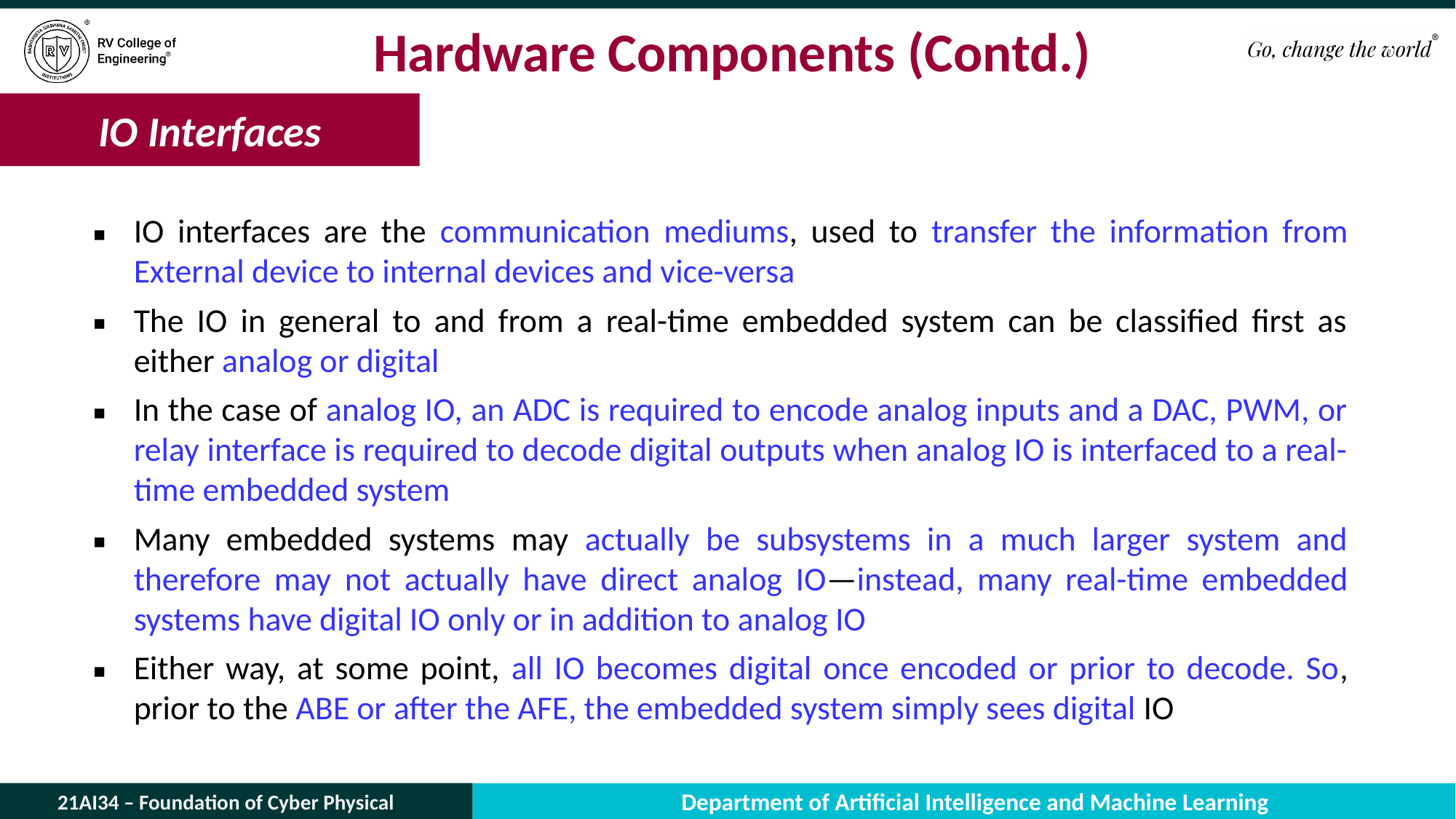

# Hardware Components (Contd.)
IO Interfaces
IO interfaces are the communication mediums, used to transfer the information from External device to internal devices and vice-versa
The IO in general to and from a real-time embedded system can be classified first as either analog or digital
In the case of analog IO, an ADC is required to encode analog inputs and a DAC, PWM, or relay interface is required to decode digital outputs when analog IO is interfaced to a real-time embedded system
Many embedded systems may actually be subsystems in a much larger system and therefore may not actually have direct analog IO—instead, many real-time embedded systems have digital IO only or in addition to analog IO
Either way, at some point, all IO becomes digital once encoded or prior to decode. So, prior to the ABE or after the AFE, the embedded system simply sees digital IO